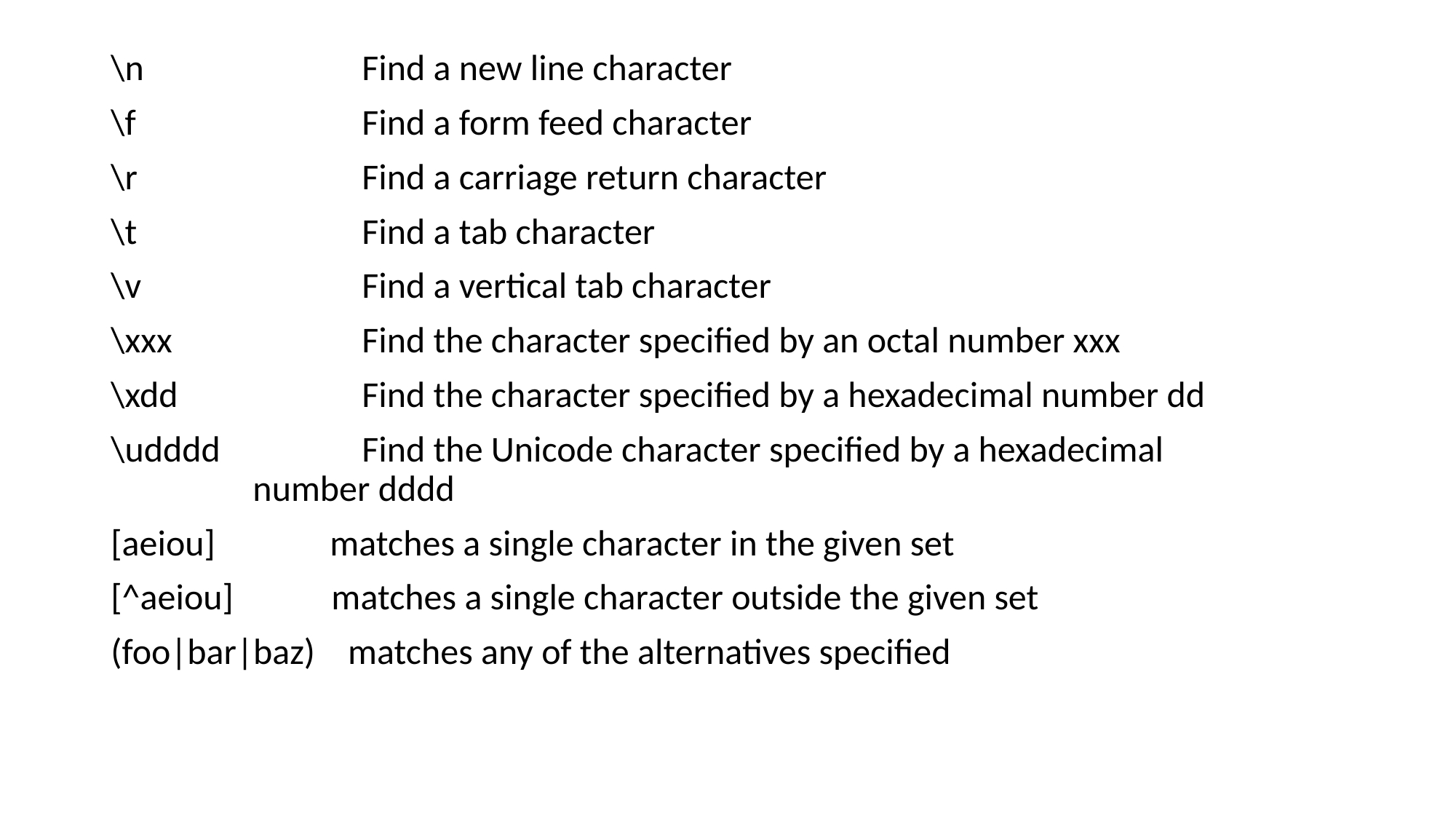

# \n 		    Find a new line character
\f 		    Find a form feed character
\r 		    Find a carriage return character
\t 		    Find a tab character
\v 		    Find a vertical tab character
\xxx 	 	    Find the character specified by an octal number xxx
\xdd 		    Find the character specified by a hexadecimal number dd
\udddd 	    Find the Unicode character specified by a hexadecimal    				    number dddd
[aeiou]              matches a single character in the given set
[^aeiou]            matches a single character outside the given set
(foo|bar|baz)    matches any of the alternatives specified